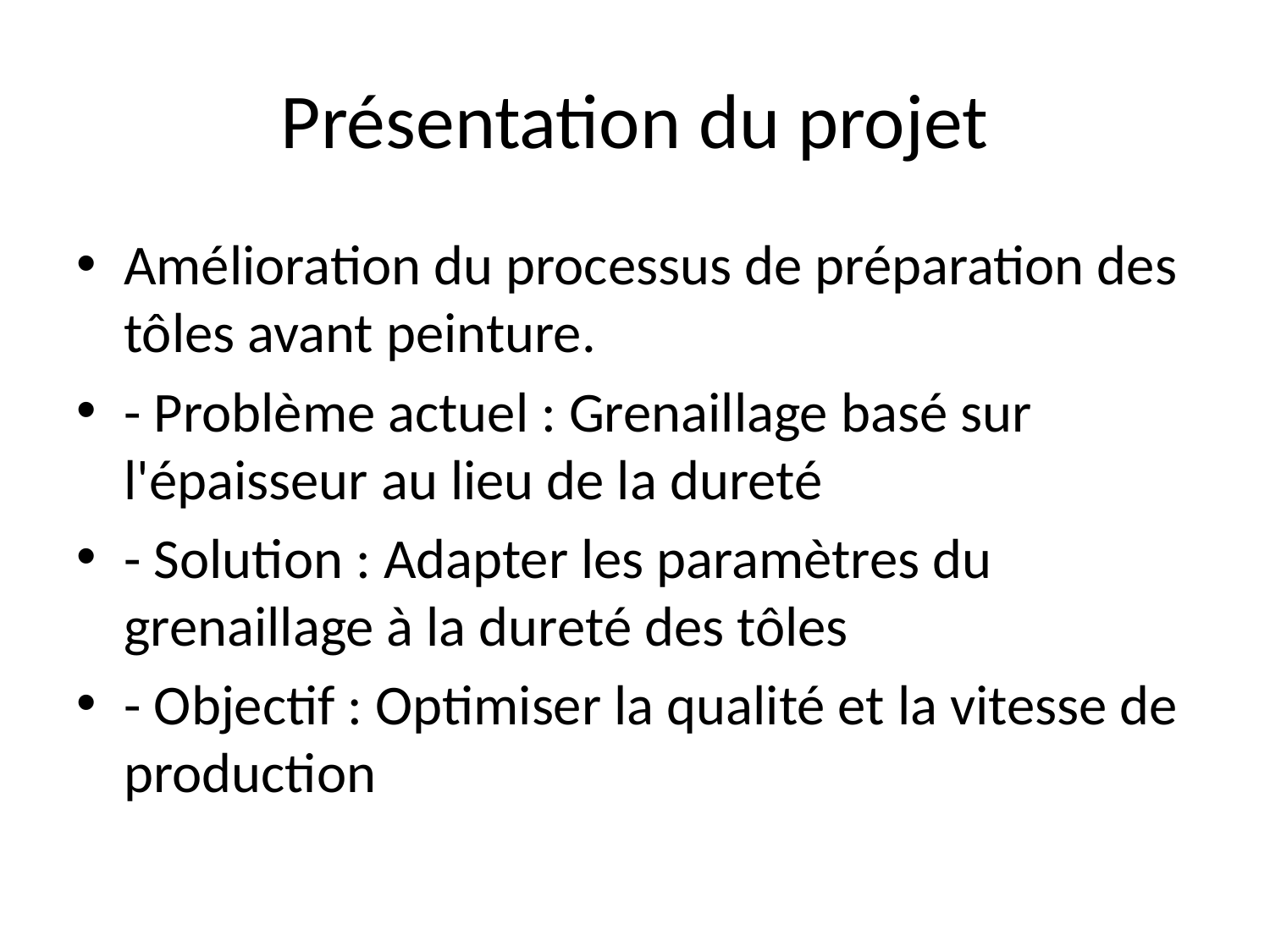

# Présentation du projet
Amélioration du processus de préparation des tôles avant peinture.
- Problème actuel : Grenaillage basé sur l'épaisseur au lieu de la dureté
- Solution : Adapter les paramètres du grenaillage à la dureté des tôles
- Objectif : Optimiser la qualité et la vitesse de production